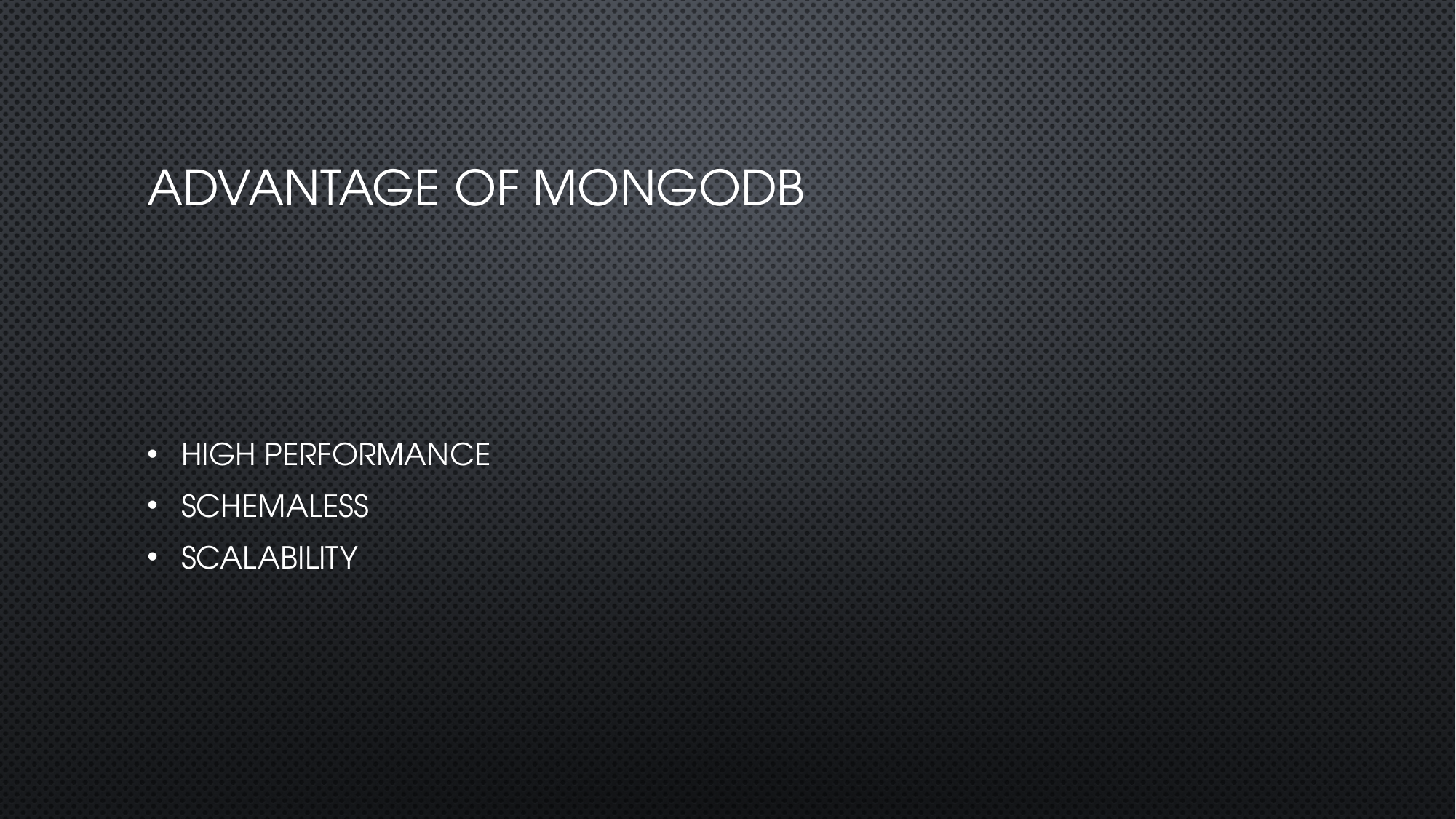

# Advantage of Mongodb
High performance
schemaless
Scalability